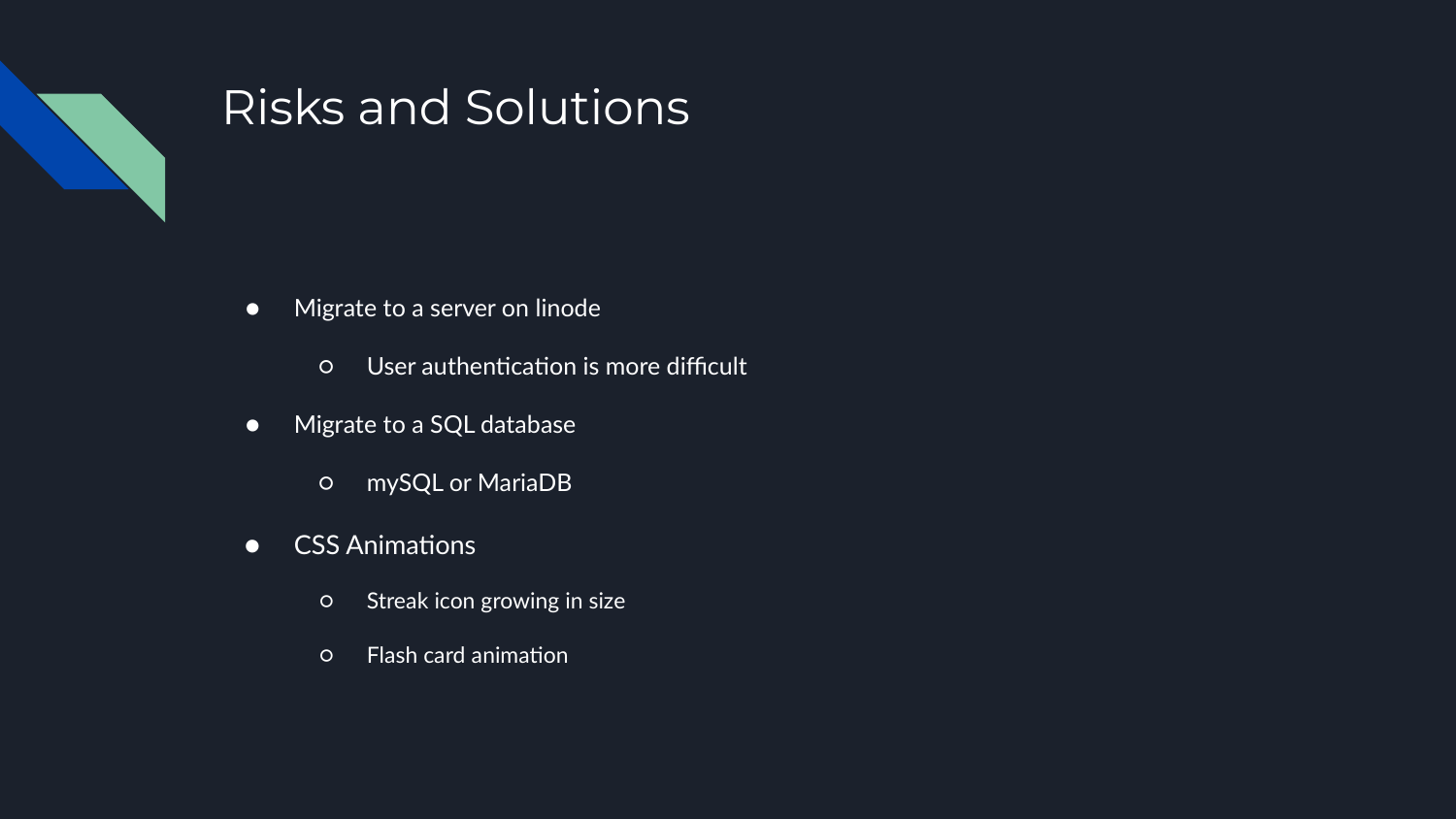

# Risks and Solutions
Migrate to a server on linode
User authentication is more difficult
Migrate to a SQL database
mySQL or MariaDB
CSS Animations
Streak icon growing in size
Flash card animation